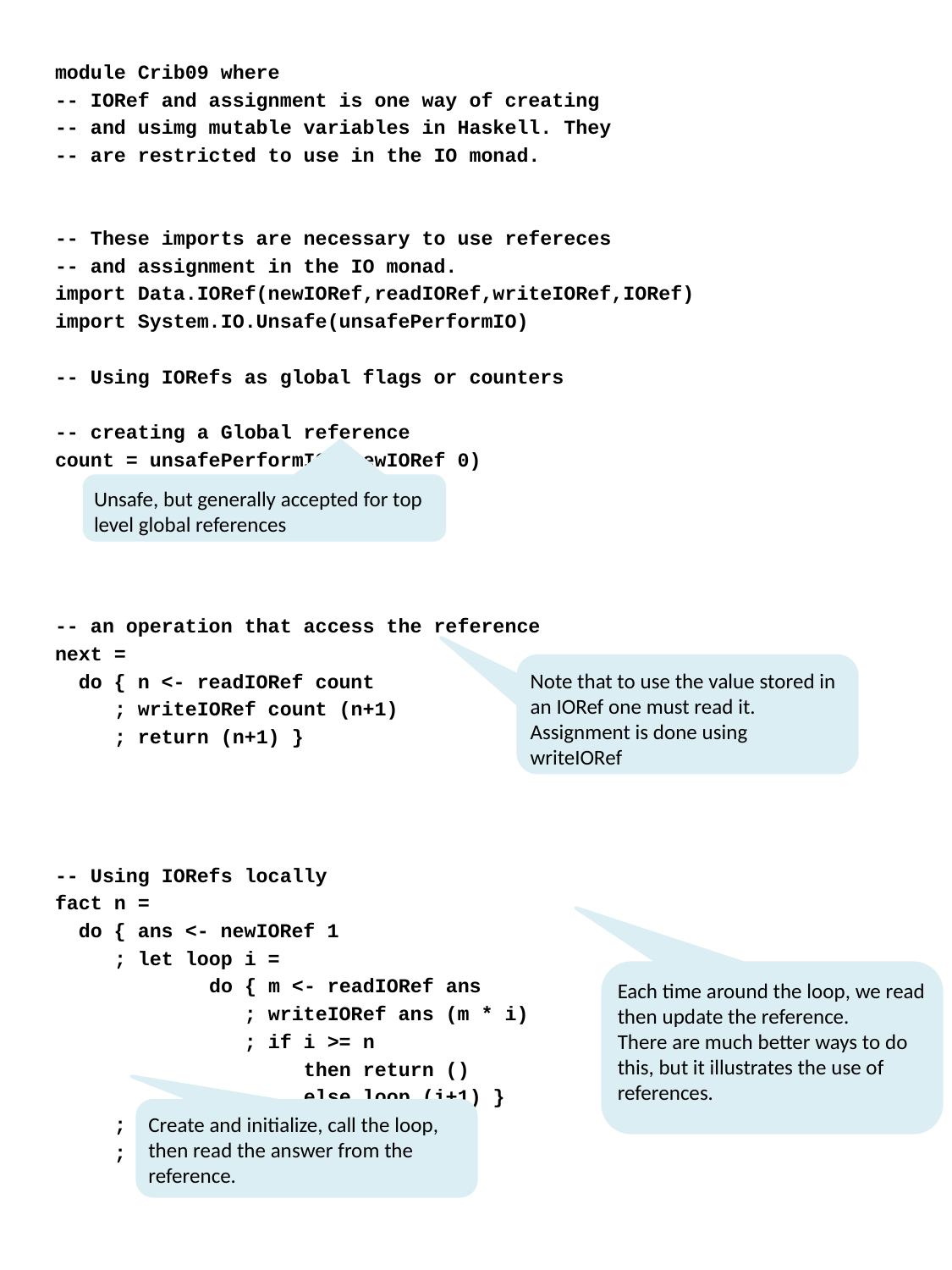

module Crib09 where
-- IORef and assignment is one way of creating
-- and usimg mutable variables in Haskell. They
-- are restricted to use in the IO monad.

-- These imports are necessary to use refereces
-- and assignment in the IO monad.
import Data.IORef(newIORef,readIORef,writeIORef,IORef)
import System.IO.Unsafe(unsafePerformIO)

-- Using IORefs as global flags or counters

-- creating a Global reference
count = unsafePerformIO (newIORef 0)

-- an operation that access the reference
next =
  do { n <- readIORef count
     ; writeIORef count (n+1)
     ; return (n+1) }

-- Using IORefs locally
fact n =
  do { ans <- newIORef 1
     ; let loop i =
             do { m <- readIORef ans
                ; writeIORef ans (m * i)
                ; if i >= n
                     then return ()
                     else loop (i+1) }
     ; loop 1
     ; readIORef ans }
Unsafe, but generally accepted for top level global references
Note that to use the value stored in an IORef one must read it. Assignment is done using writeIORef
Each time around the loop, we read then update the reference.
There are much better ways to do this, but it illustrates the use of references.
Create and initialize, call the loop, then read the answer from the reference.